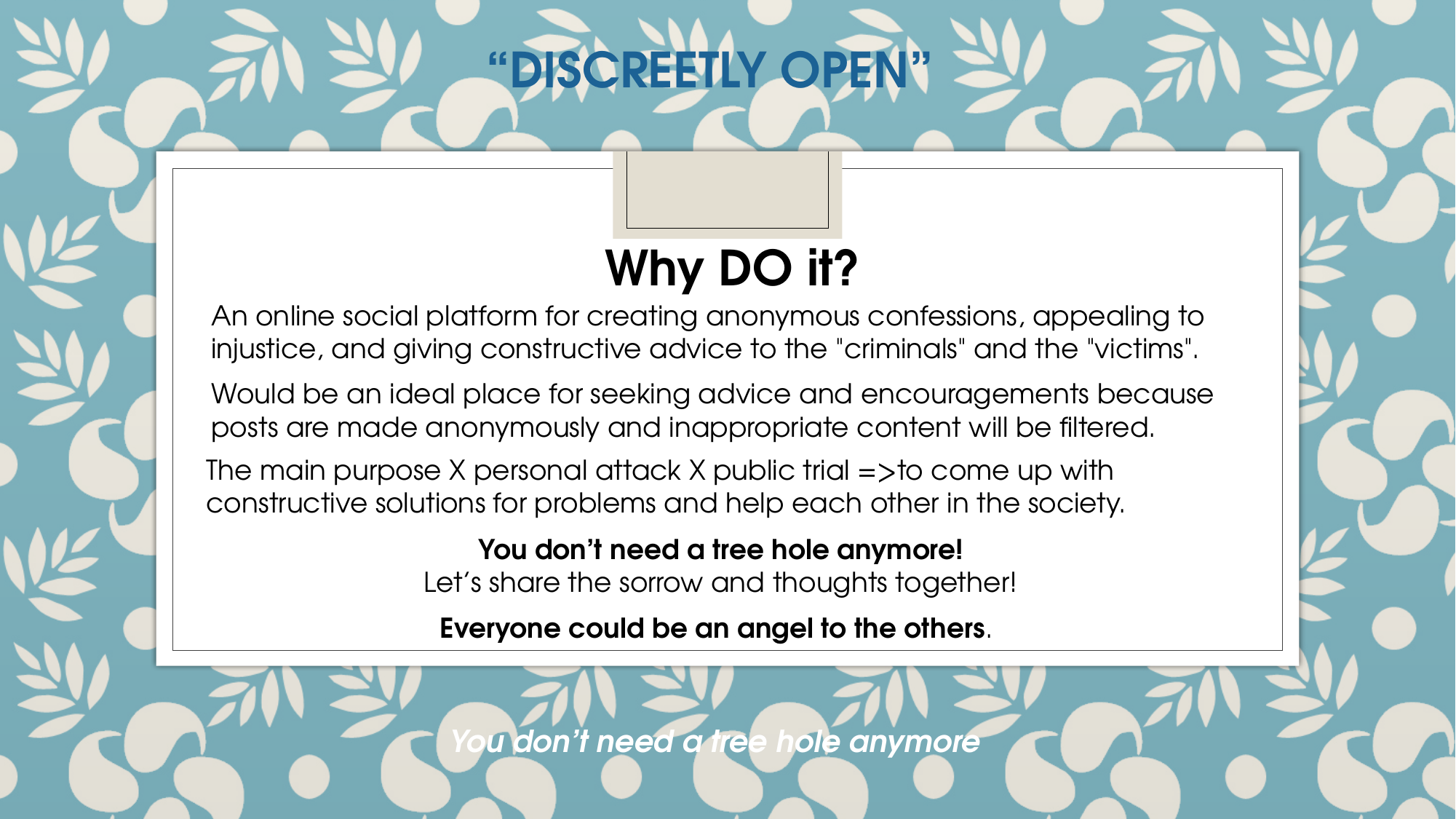

“DISCREETLY OPEN”
Why DO it?
An online social platform for creating anonymous confessions, appealing to injustice, and giving constructive advice to the "criminals" and the "victims".
Would be an ideal place for seeking advice and encouragements because posts are made anonymously and inappropriate content will be filtered.
The main purpose X personal attack X public trial =>to come up with constructive solutions for problems and help each other in the society.
You don’t need a tree hole anymore!
Let’s share the sorrow and thoughts together!
Everyone could be an angel to the others.
You don’t need a tree hole anymore